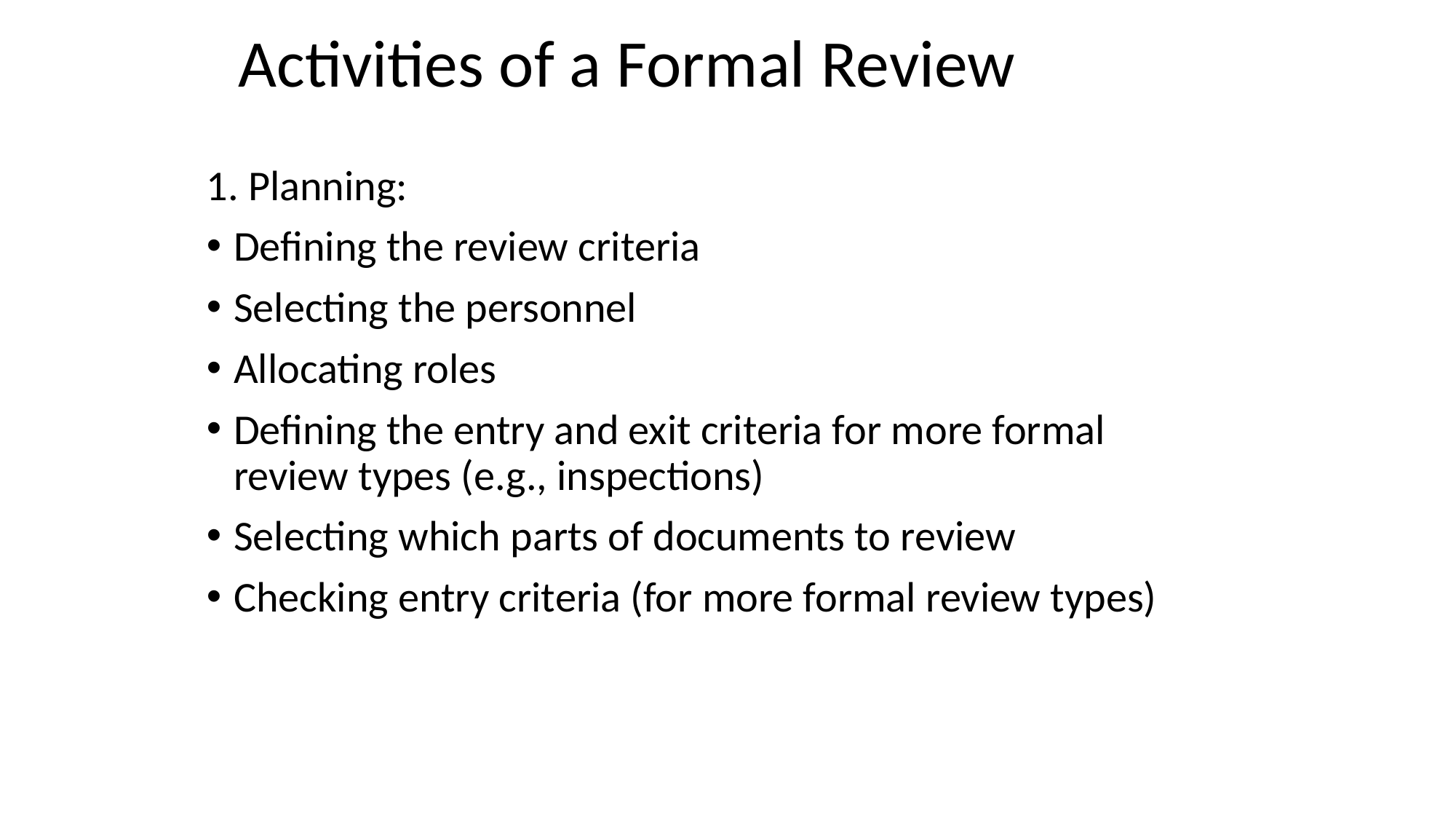

# Activities of a Formal Review
1. Planning:
Defining the review criteria
Selecting the personnel
Allocating roles
Defining the entry and exit criteria for more formal review types (e.g., inspections)
Selecting which parts of documents to review
Checking entry criteria (for more formal review types)

4